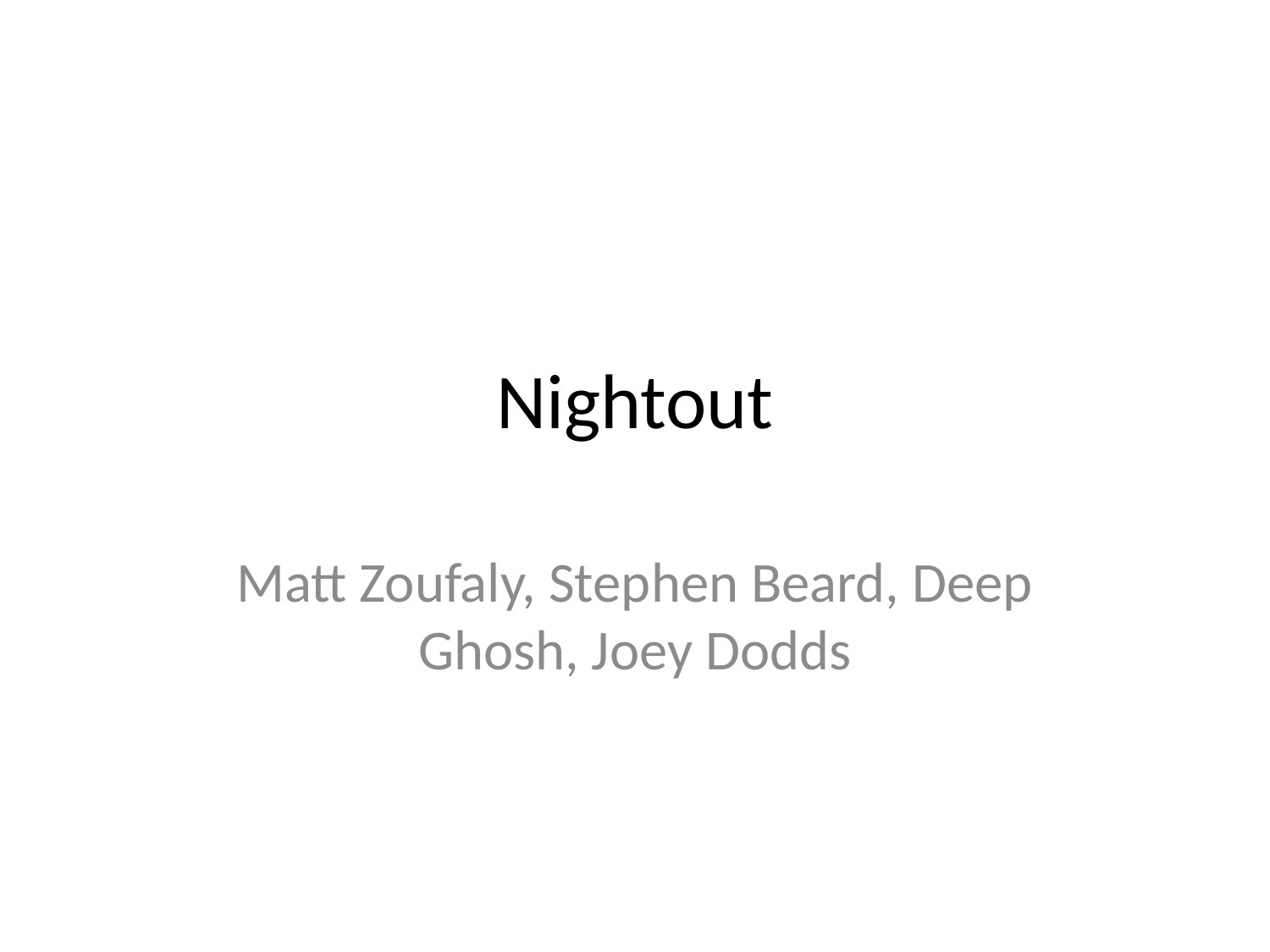

# Nightout
Matt Zoufaly, Stephen Beard, Deep Ghosh, Joey Dodds